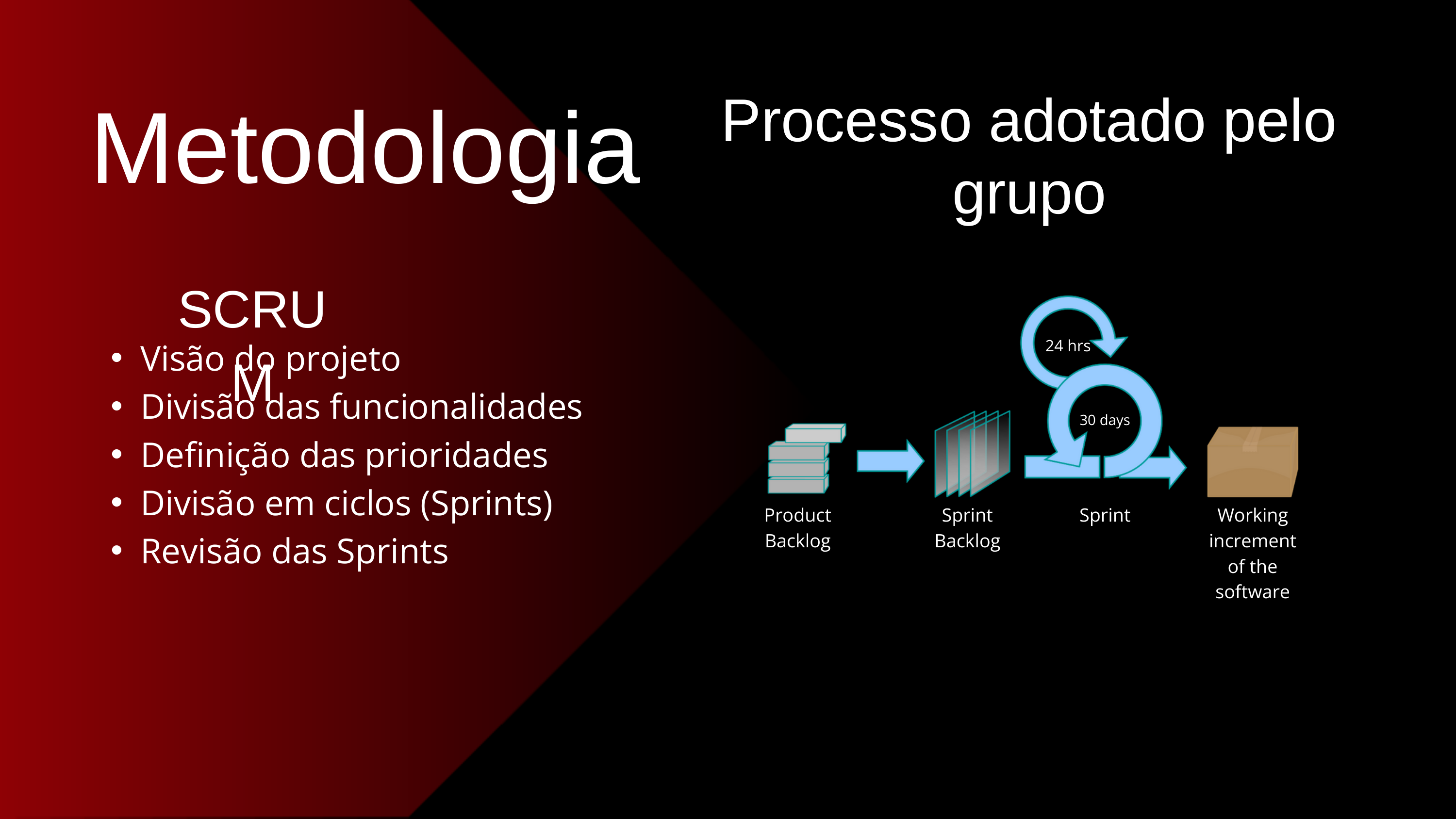

Processo adotado pelo grupo
Metodologia
SCRUM

Visão do projeto
Divisão das funcionalidades
Definição das prioridades
Divisão em ciclos (Sprints)
Revisão das Sprints
24 hrs
30 days
Product Backlog
Sprint Backlog
Sprint
Working increment of the software